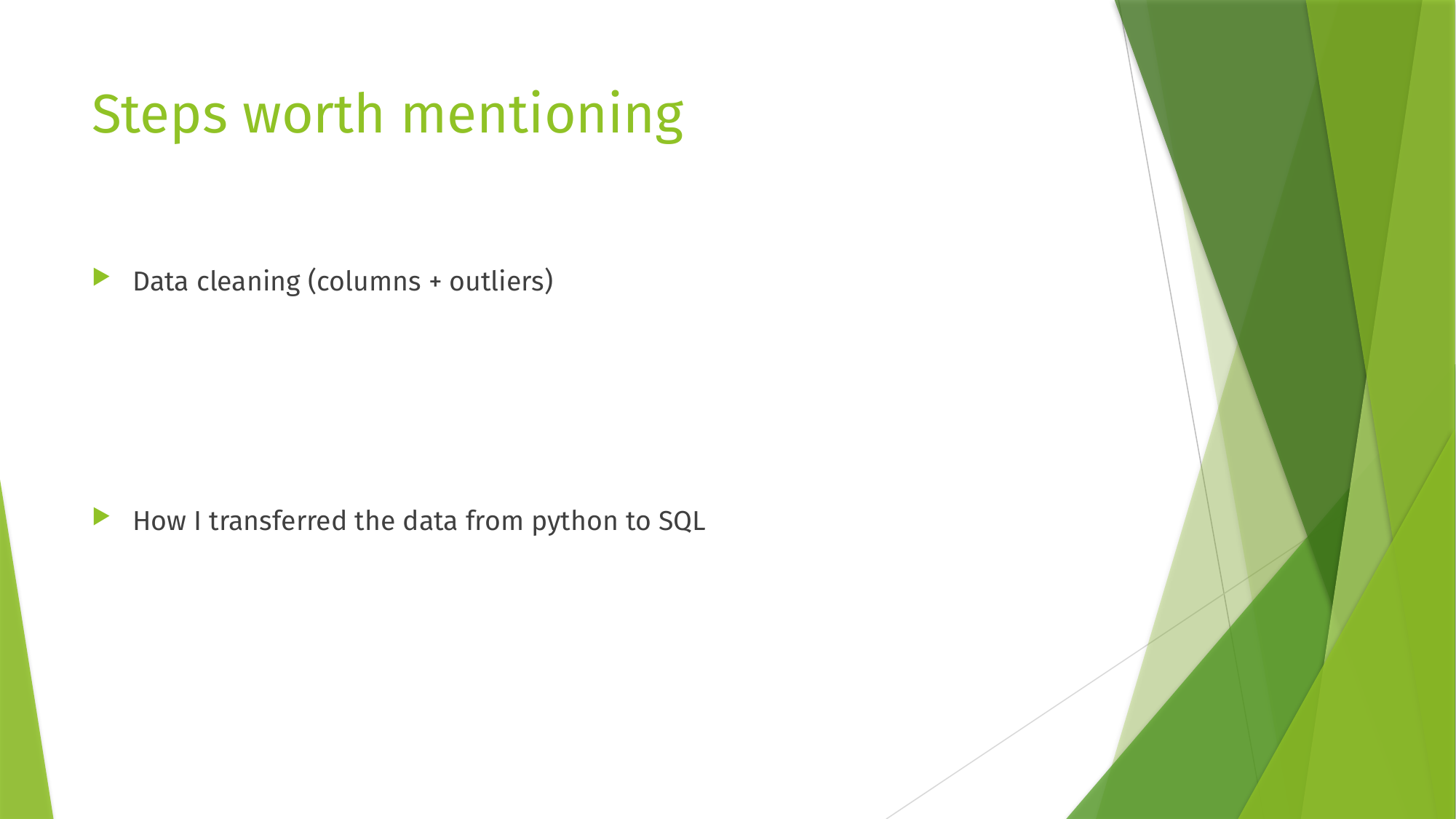

# Steps worth mentioning
Data cleaning (columns + outliers)

How I transferred the data from python to SQL